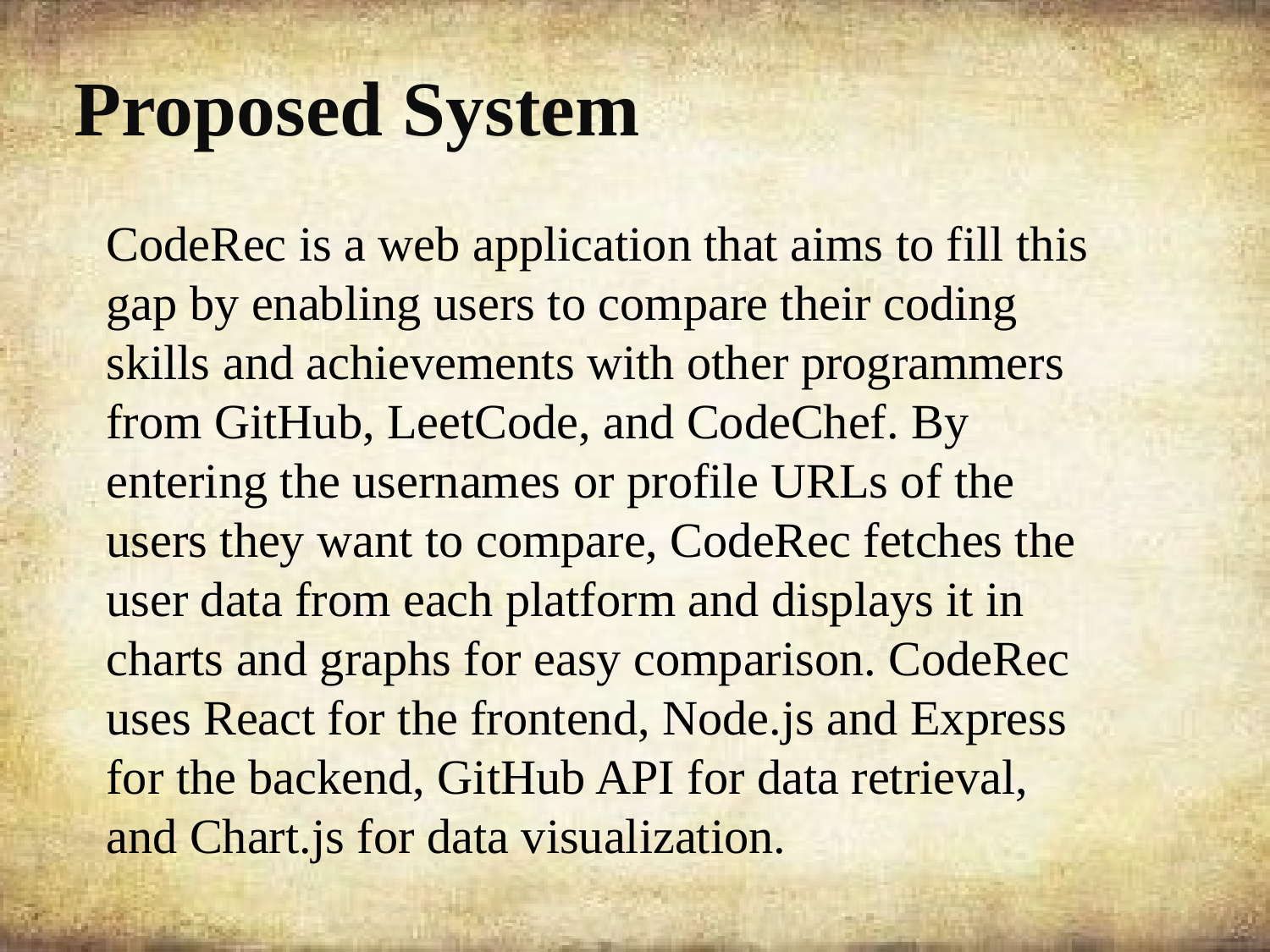

# Proposed System
CodeRec is a web application that aims to fill this
gap by enabling users to compare their coding
skills and achievements with other programmers
from GitHub, LeetCode, and CodeChef. By
entering the usernames or profile URLs of the
users they want to compare, CodeRec fetches the
user data from each platform and displays it in
charts and graphs for easy comparison. CodeRec
uses React for the frontend, Node.js and Express
for the backend, GitHub API for data retrieval,
and Chart.js for data visualization.